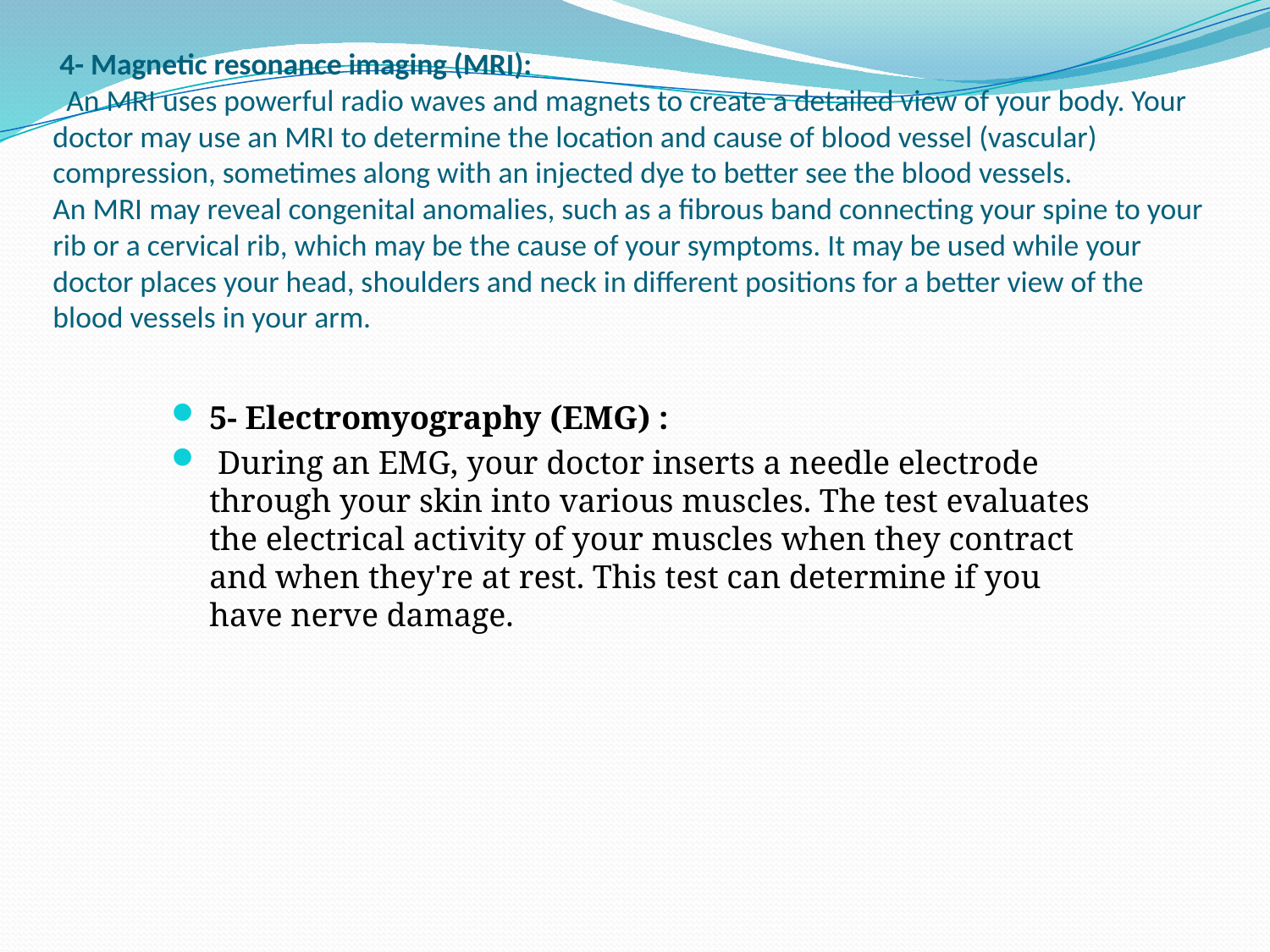

# 4- Magnetic resonance imaging (MRI):  An MRI uses powerful radio waves and magnets to create a detailed view of your body. Your doctor may use an MRI to determine the location and cause of blood vessel (vascular) compression, sometimes along with an injected dye to better see the blood vessels. An MRI may reveal congenital anomalies, such as a fibrous band connecting your spine to your rib or a cervical rib, which may be the cause of your symptoms. It may be used while your doctor places your head, shoulders and neck in different positions for a better view of the blood vessels in your arm.
5- Electromyography (EMG) :
 During an EMG, your doctor inserts a needle electrode through your skin into various muscles. The test evaluates the electrical activity of your muscles when they contract and when they're at rest. This test can determine if you have nerve damage.